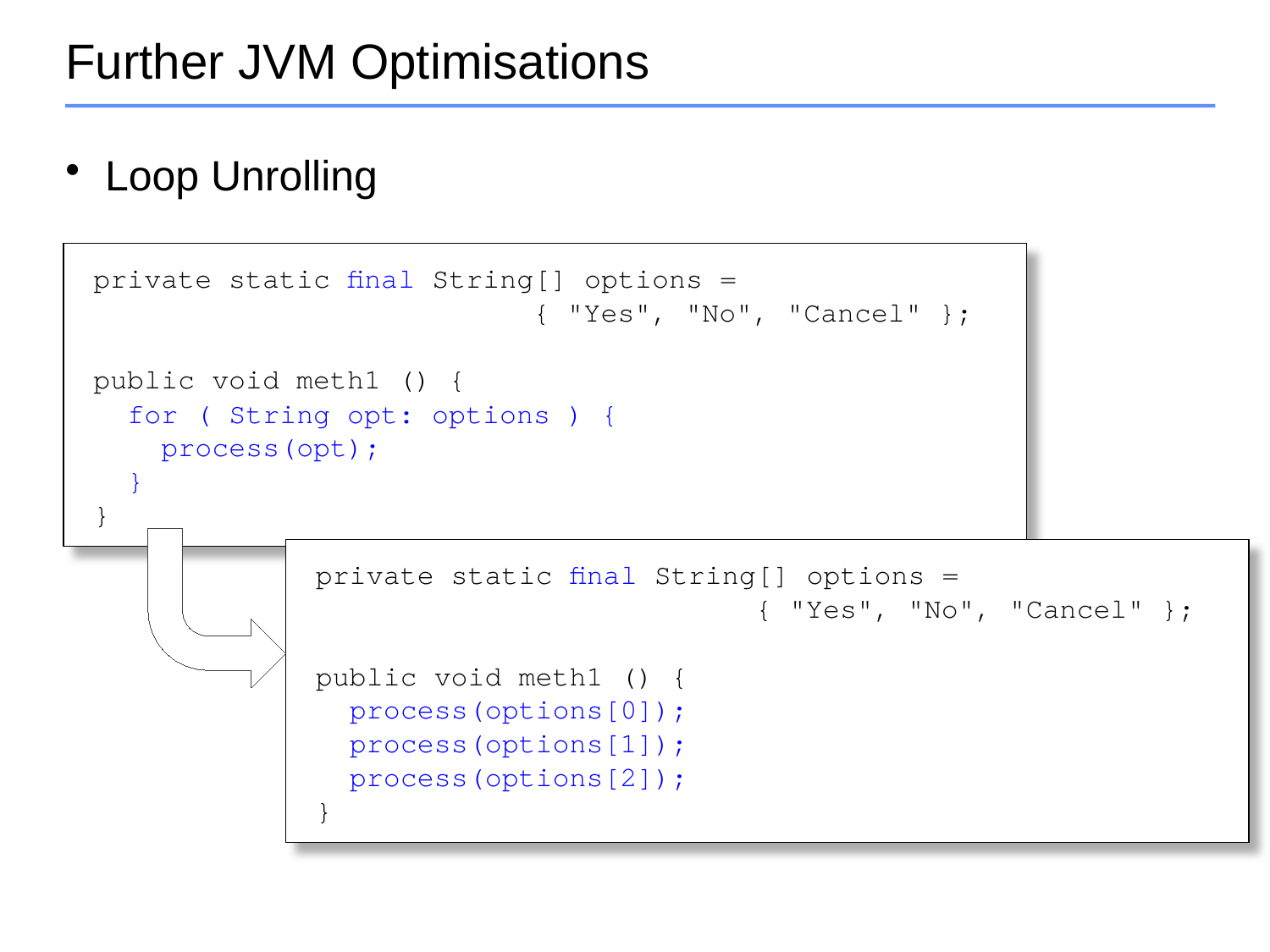

# Further JVM Optimisations
Loop Unrolling
private static final String[] options =
                          { "Yes", "No", "Cancel" };

public void meth1 () {
  for ( String opt: options ) {
    process(opt);
  }
}

private static final String[] options =
                          { "Yes", "No", "Cancel" };

public void meth1 () {
  process(options[0]);
  process(options[1]);
  process(options[2]);
}